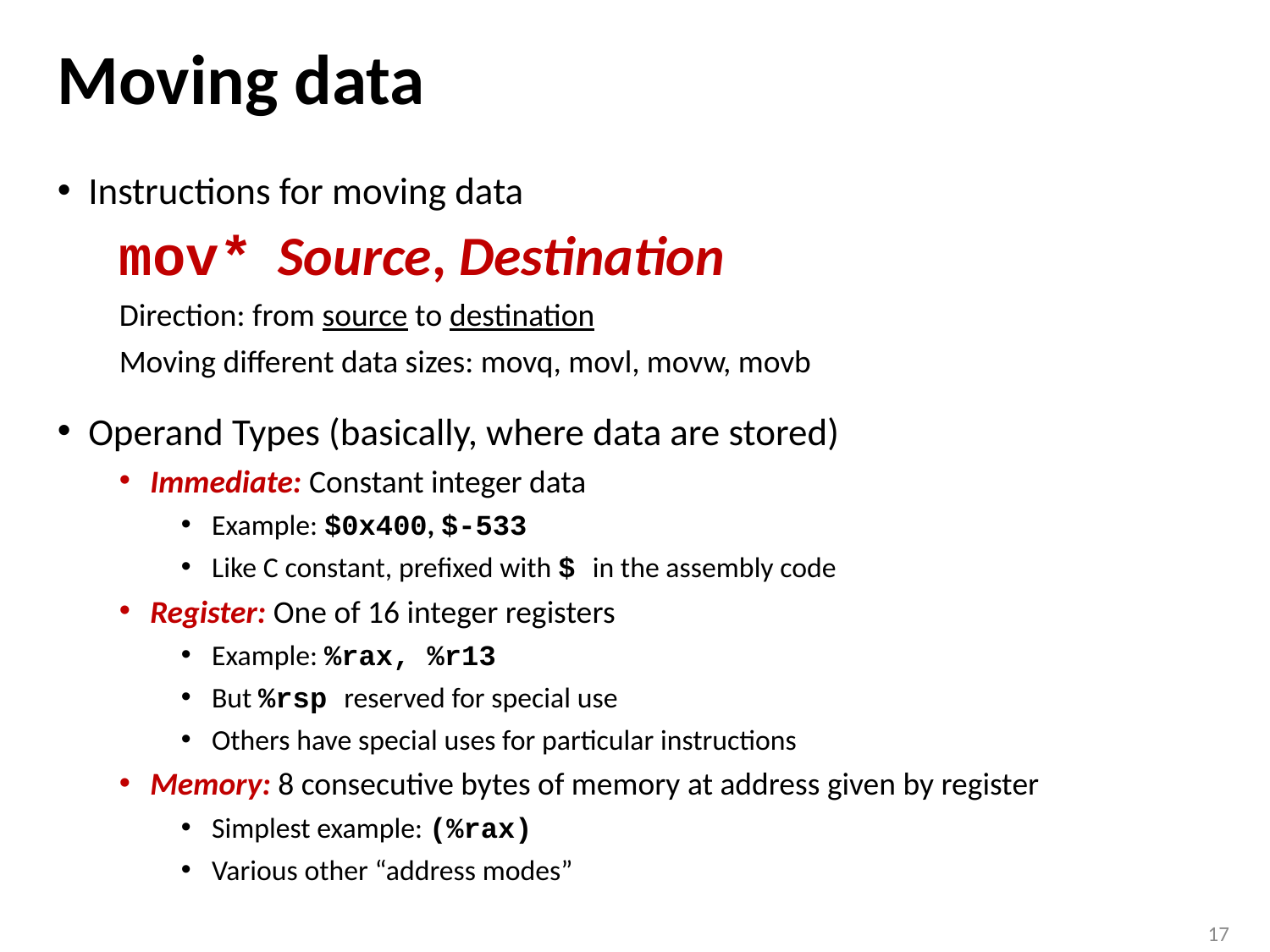

# Moving data
Instructions for moving data
mov*  Source, Destination
Direction: from source to destination
Moving different data sizes: movq, movl, movw, movb
Operand Types (basically, where data are stored)
Immediate: Constant integer data
Example: $0x400, $-533
Like C constant, prefixed with $ in the assembly code
Register: One of 16 integer registers
Example: %rax, %r13
But %rsp reserved for special use
Others have special uses for particular instructions
Memory: 8 consecutive bytes of memory at address given by register
Simplest example: (%rax)
Various other “address modes”
17